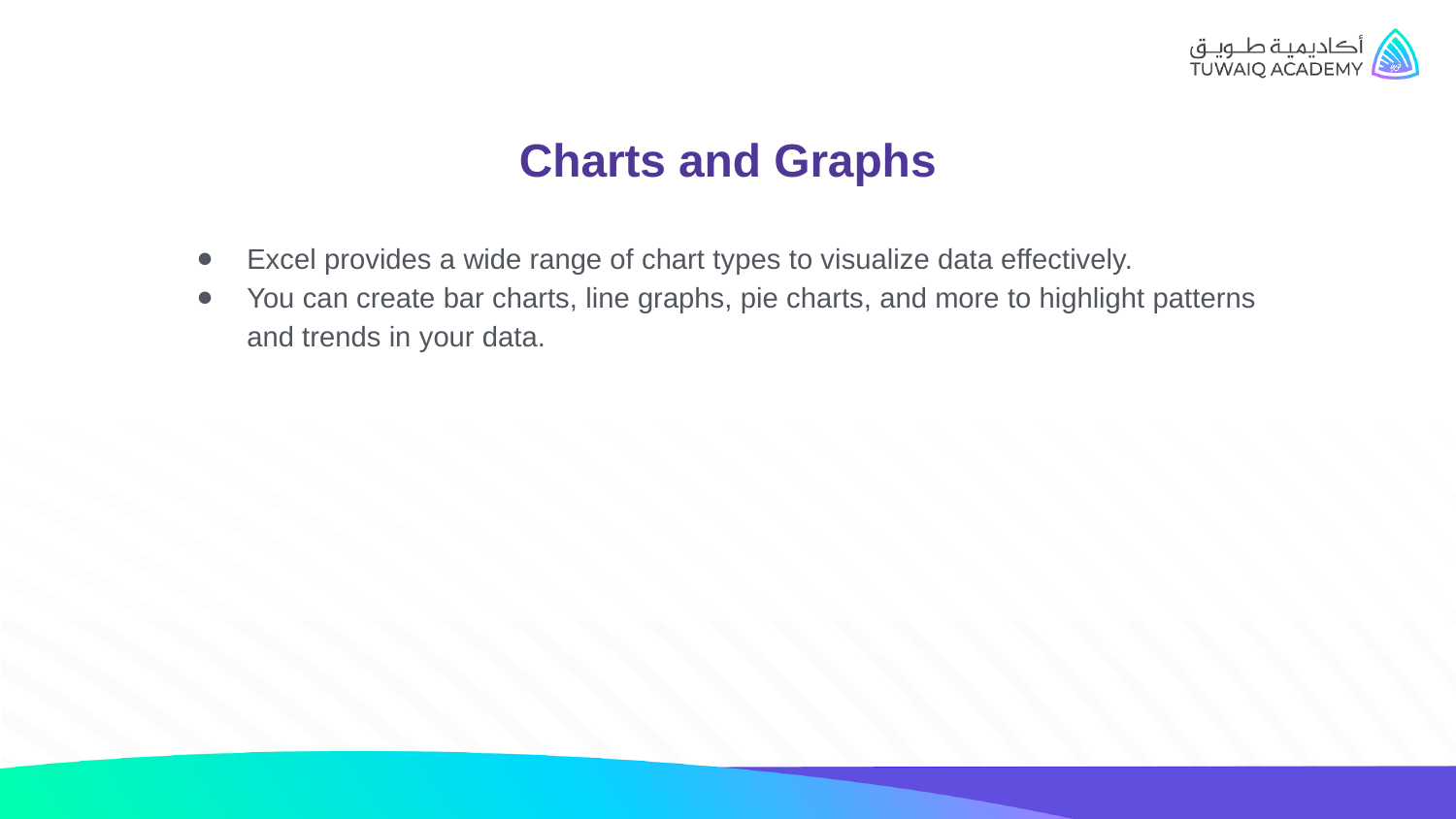

# Charts and Graphs
Excel provides a wide range of chart types to visualize data effectively.
You can create bar charts, line graphs, pie charts, and more to highlight patterns and trends in your data.